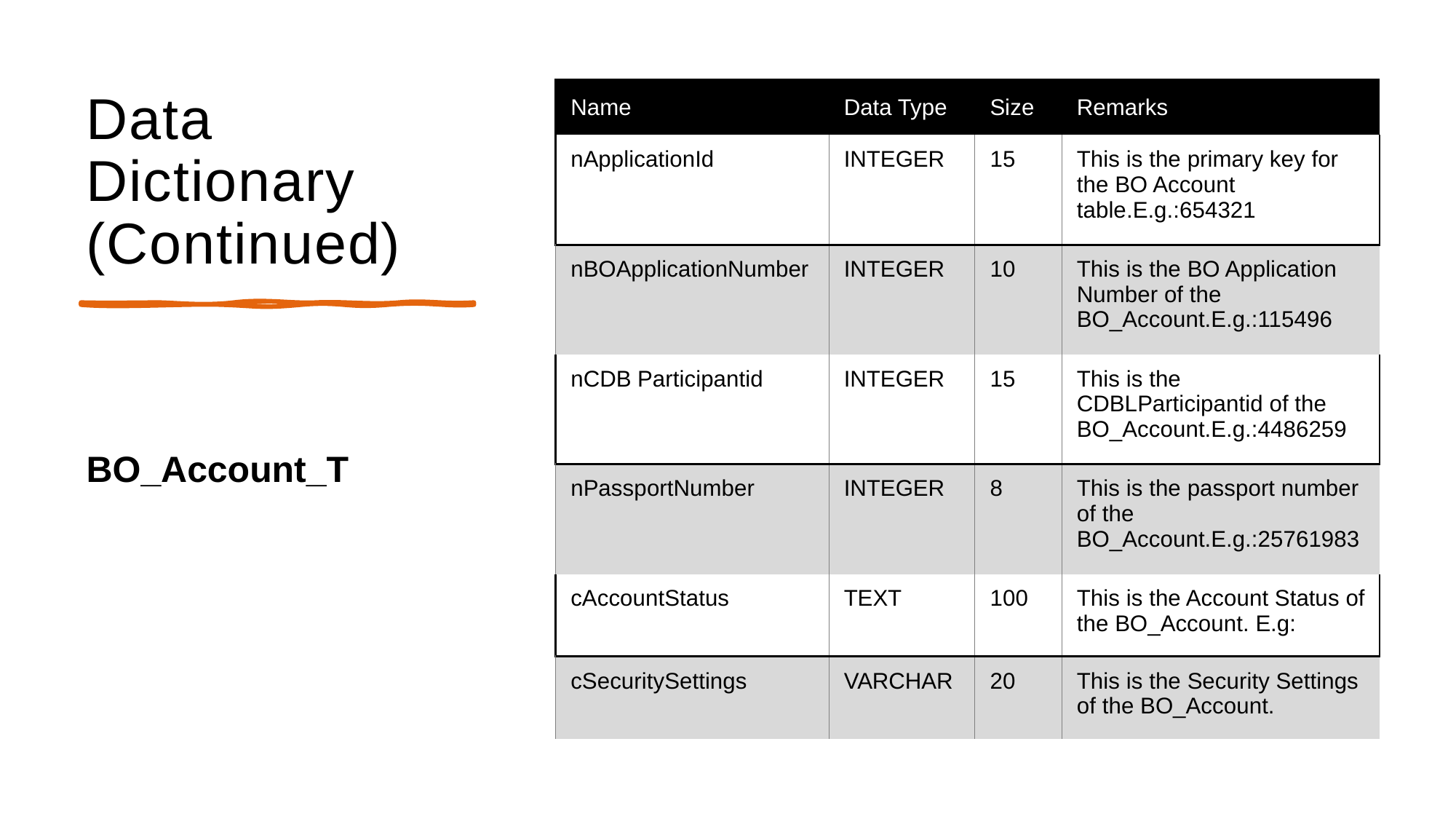

# Data Dictionary (Continued)
| Name | Data Type | Size | Remarks |
| --- | --- | --- | --- |
| nApplicationId | INTEGER | 15 | This is the primary key for the BO Account table.E.g.:654321 |
| nBOApplicationNumber | INTEGER | 10 | This is the BO Application Number of the BO\_Account.E.g.:115496 |
| nCDB Participantid | INTEGER | 15 | This is the CDBLParticipantid of the BO\_Account.E.g.:4486259 |
| nPassportNumber | INTEGER | 8 | This is the passport number of the BO\_Account.E.g.:25761983 |
| cAccountStatus | TEXT | 100 | This is the Account Status of the BO\_Account. E.g: |
| cSecuritySettings | VARCHAR | 20 | This is the Security Settings of the BO\_Account. |

BO_Account_T